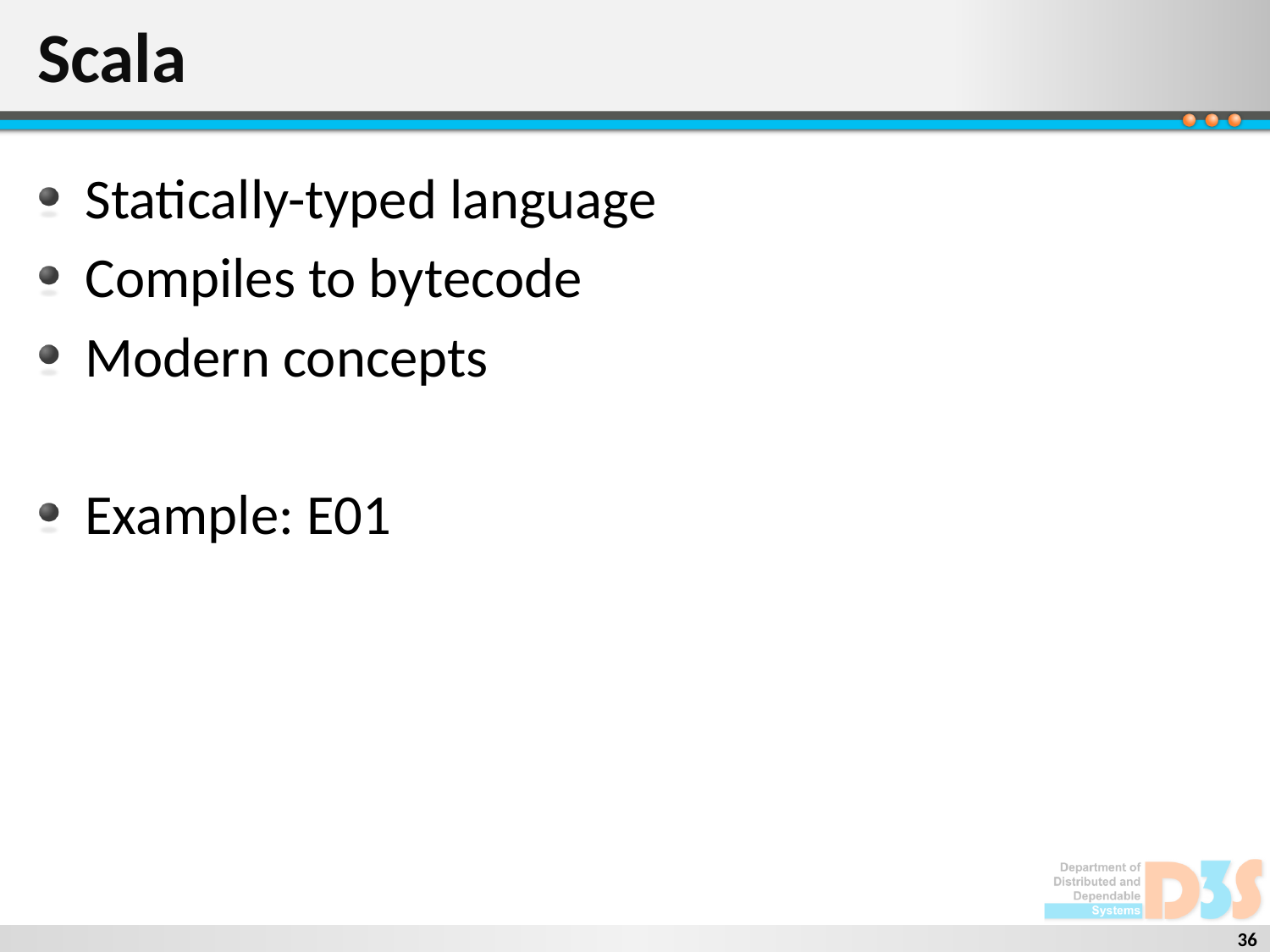

# Scala
Statically-typed language
Compiles to bytecode
Modern concepts

Example: E01
36